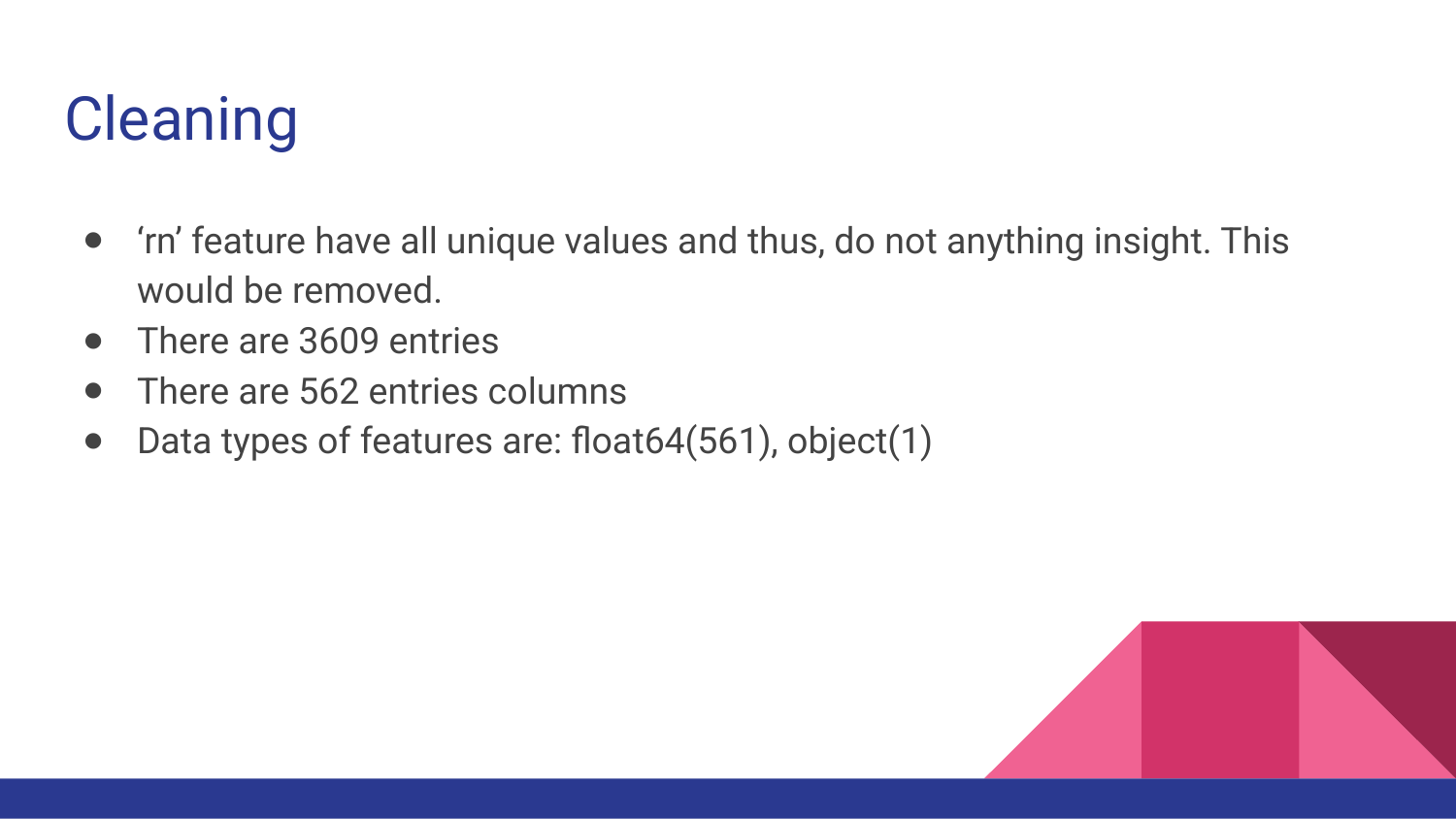

# Cleaning
‘rn’ feature have all unique values and thus, do not anything insight. This would be removed.
There are 3609 entries
There are 562 entries columns
Data types of features are: float64(561), object(1)